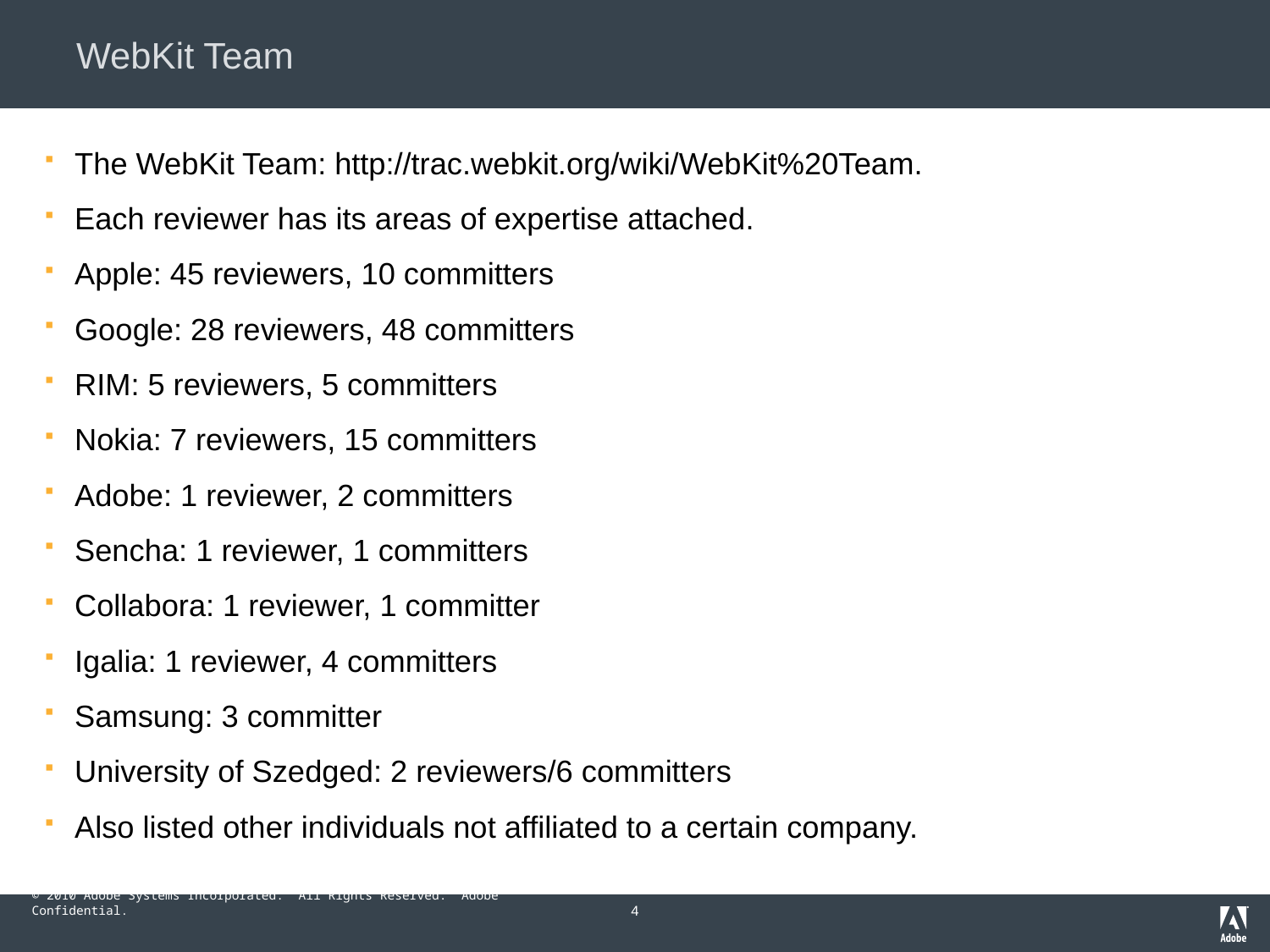

# WebKit Team
The WebKit Team: http://trac.webkit.org/wiki/WebKit%20Team.
Each reviewer has its areas of expertise attached.
Apple: 45 reviewers, 10 committers
Google: 28 reviewers, 48 committers
RIM: 5 reviewers, 5 committers
Nokia: 7 reviewers, 15 committers
Adobe: 1 reviewer, 2 committers
Sencha: 1 reviewer, 1 committers
Collabora: 1 reviewer, 1 committer
Igalia: 1 reviewer, 4 committers
Samsung: 3 committer
University of Szedged: 2 reviewers/6 committers
Also listed other individuals not affiliated to a certain company.

4